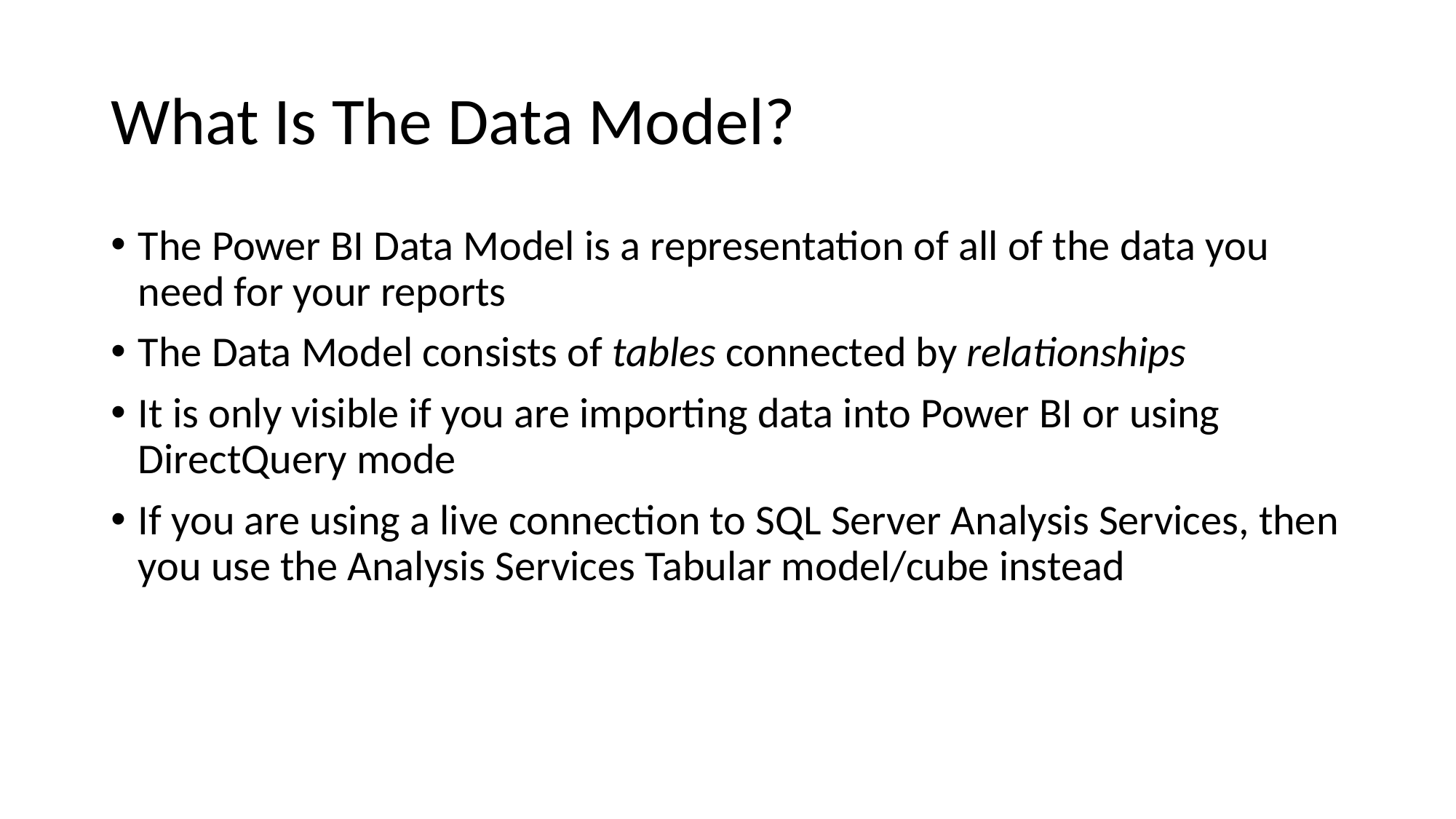

# What Is The Data Model?
The Power BI Data Model is a representation of all of the data you need for your reports
The Data Model consists of tables connected by relationships
It is only visible if you are importing data into Power BI or using DirectQuery mode
If you are using a live connection to SQL Server Analysis Services, then you use the Analysis Services Tabular model/cube instead